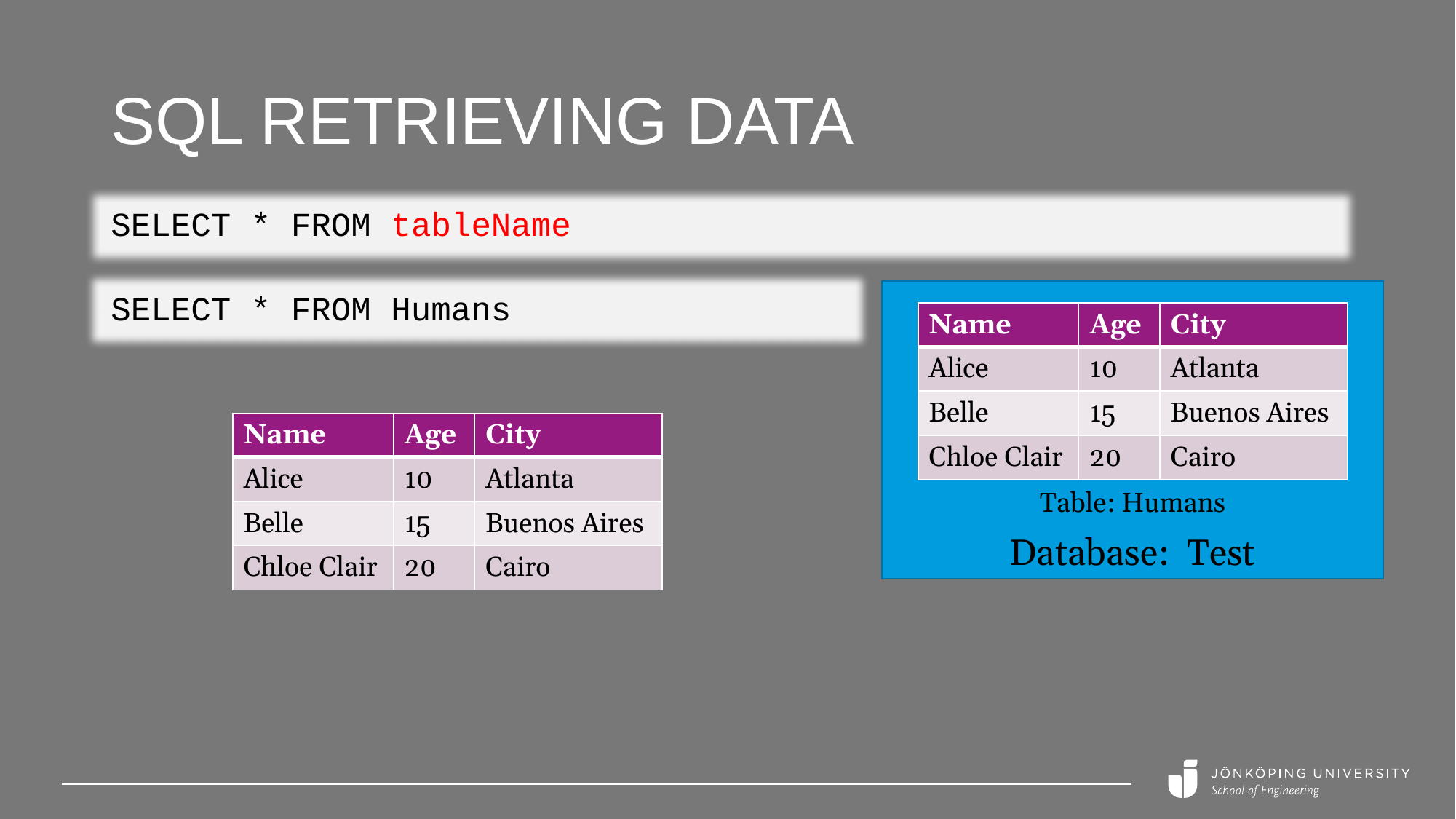

# SQL Retrieving data
SELECT * FROM tableName

SELECT * FROM Humans
| Name | Age | City |
| --- | --- | --- |
| Alice | 10 | Atlanta |
| Belle | 15 | Buenos Aires |
| Chloe Clair | 20 | Cairo |
| Name | Age | City |
| --- | --- | --- |
| Alice | 10 | Atlanta |
| Belle | 15 | Buenos Aires |
| Chloe Clair | 20 | Cairo |
Table: Humans
Database:  Test